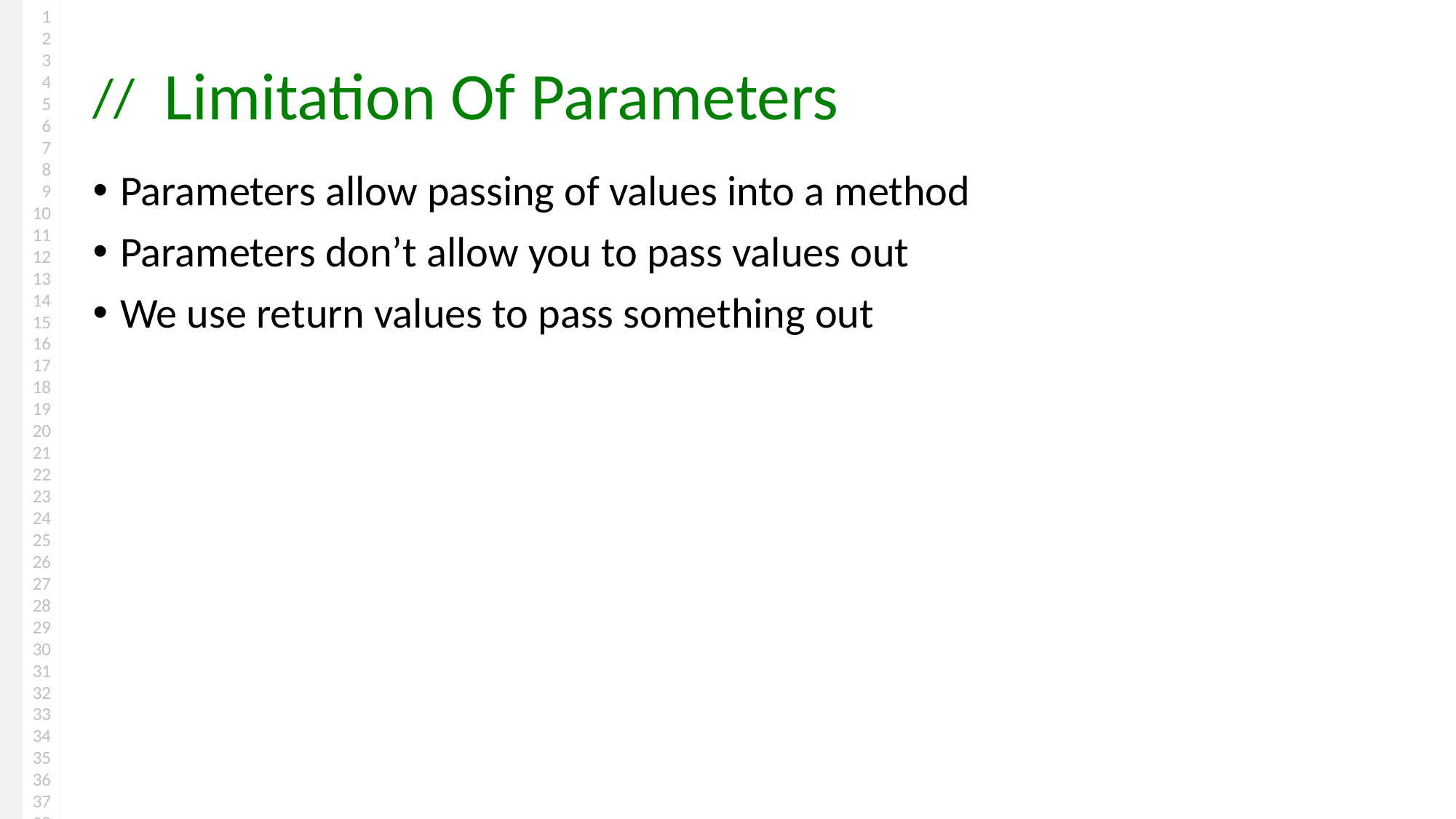

# Limitation Of Parameters
Parameters allow passing of values into a method
Parameters don’t allow you to pass values out
We use return values to pass something out